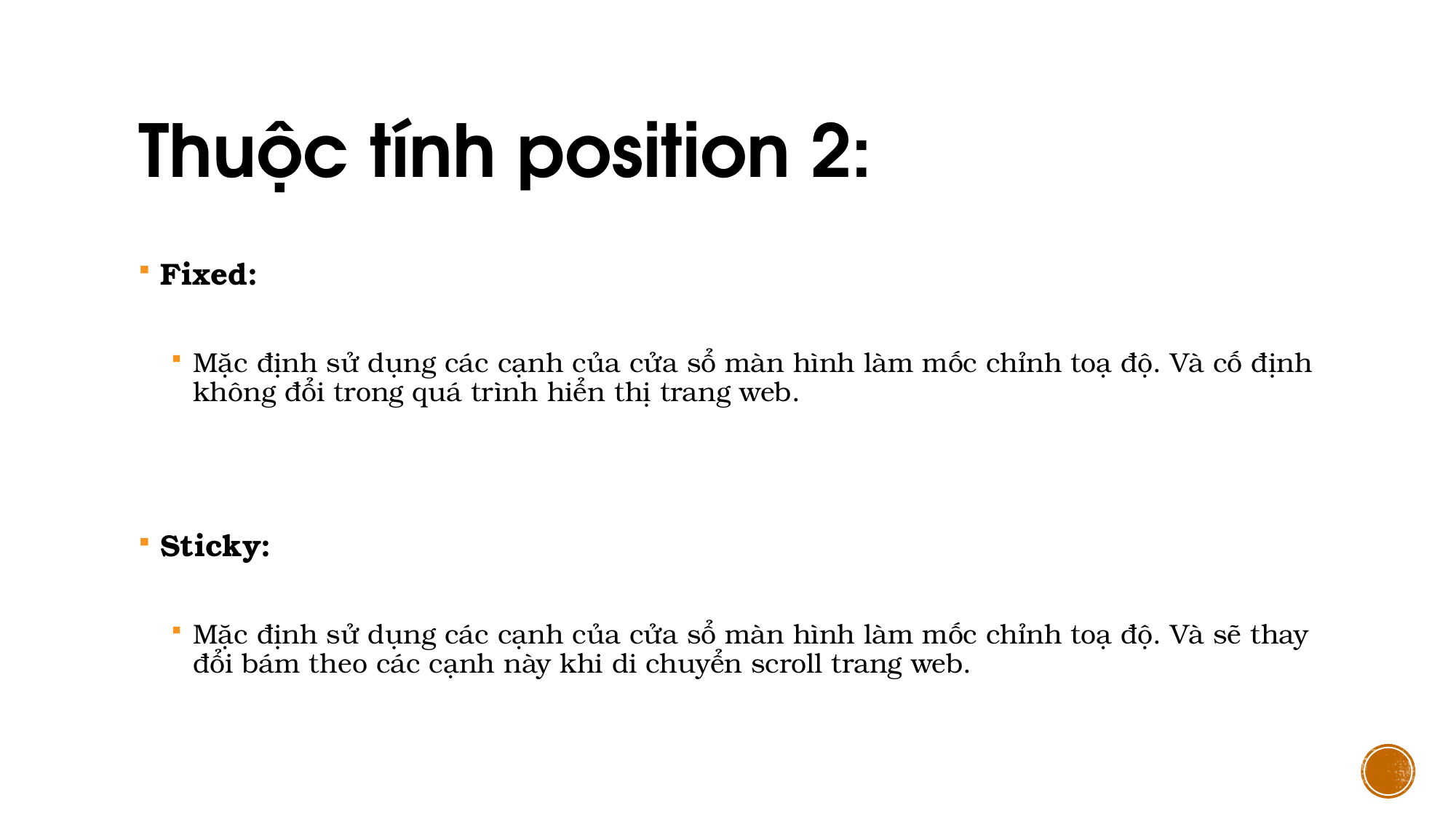

# Thuộc tính position 2:
Fixed:

Mặc định sử dụng các cạnh của cửa sổ màn hình làm mốc chỉnh toạ độ. Và cố định không đổi trong quá trình hiển thị trang web.

Sticky:

Mặc định sử dụng các cạnh của cửa sổ màn hình làm mốc chỉnh toạ độ. Và sẽ thay đổi bám theo các cạnh này khi di chuyển scroll trang web.